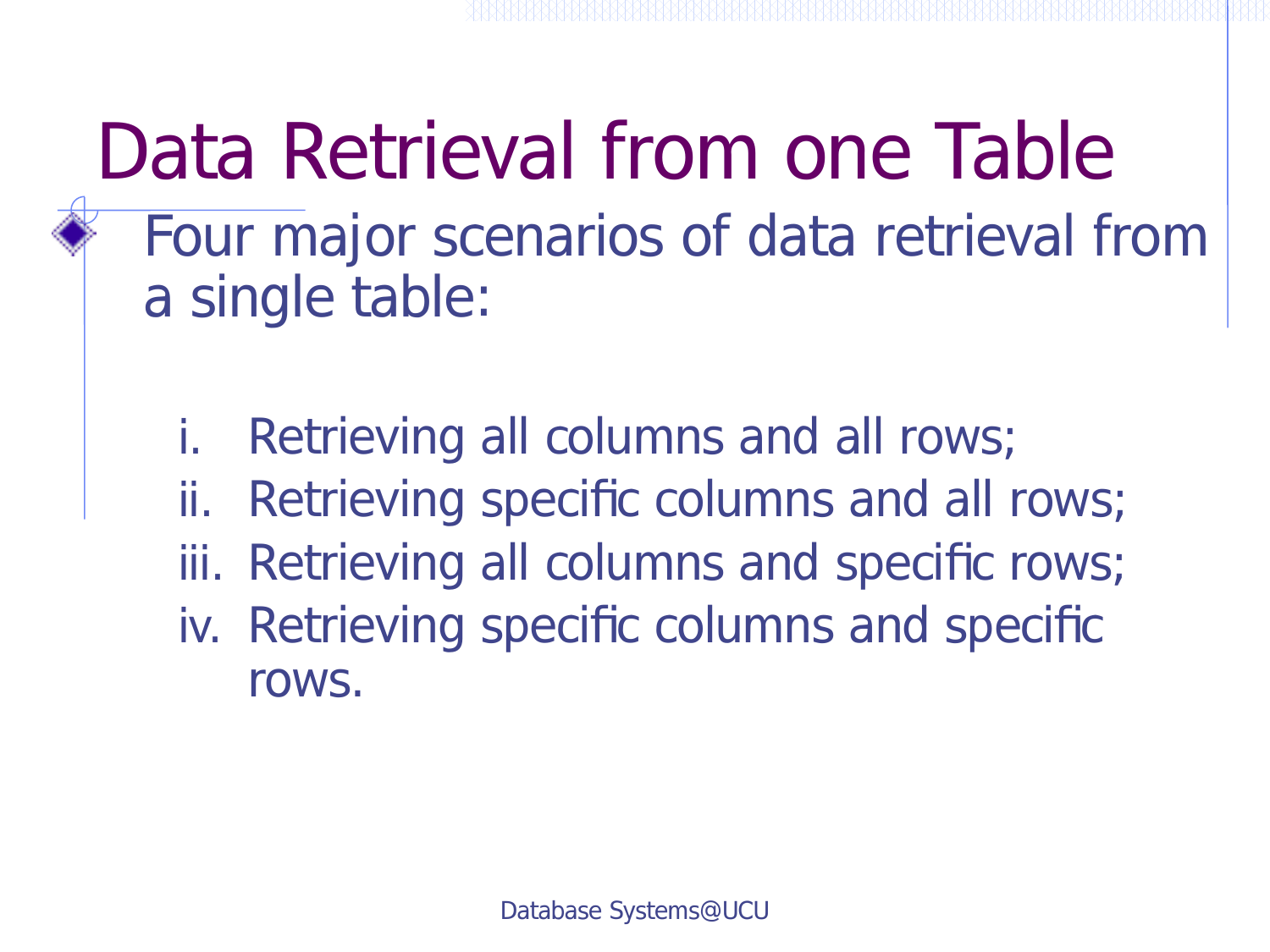

# Data Retrieval from one Table
Four major scenarios of data retrieval from a single table:

Retrieving all columns and all rows;
Retrieving specific columns and all rows;
Retrieving all columns and specific rows;
Retrieving specific columns and specific rows.

Database Systems@UCU
17